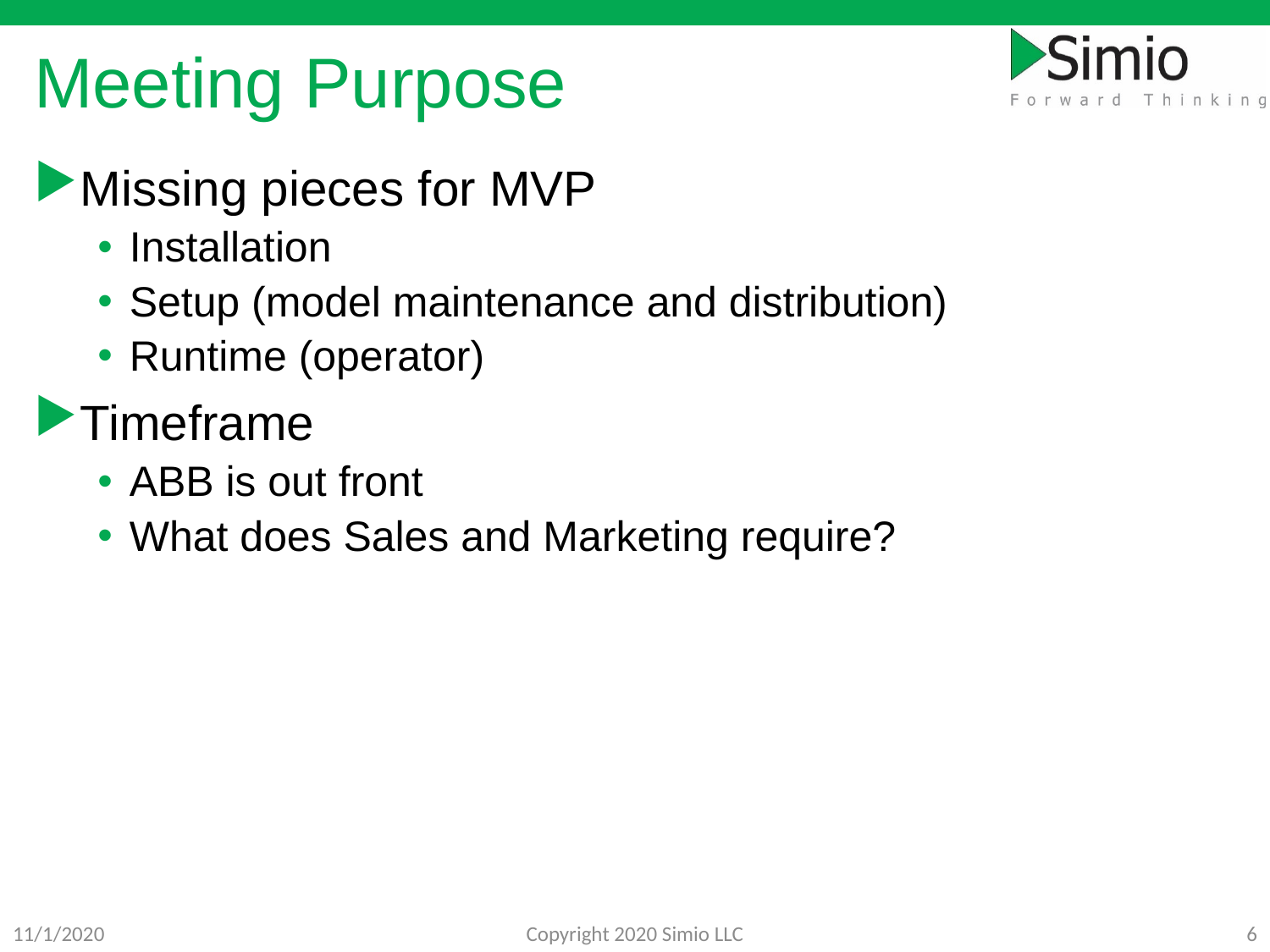

# Meeting Purpose
Missing pieces for MVP
Installation
Setup (model maintenance and distribution)
Runtime (operator)
Timeframe
ABB is out front
What does Sales and Marketing require?